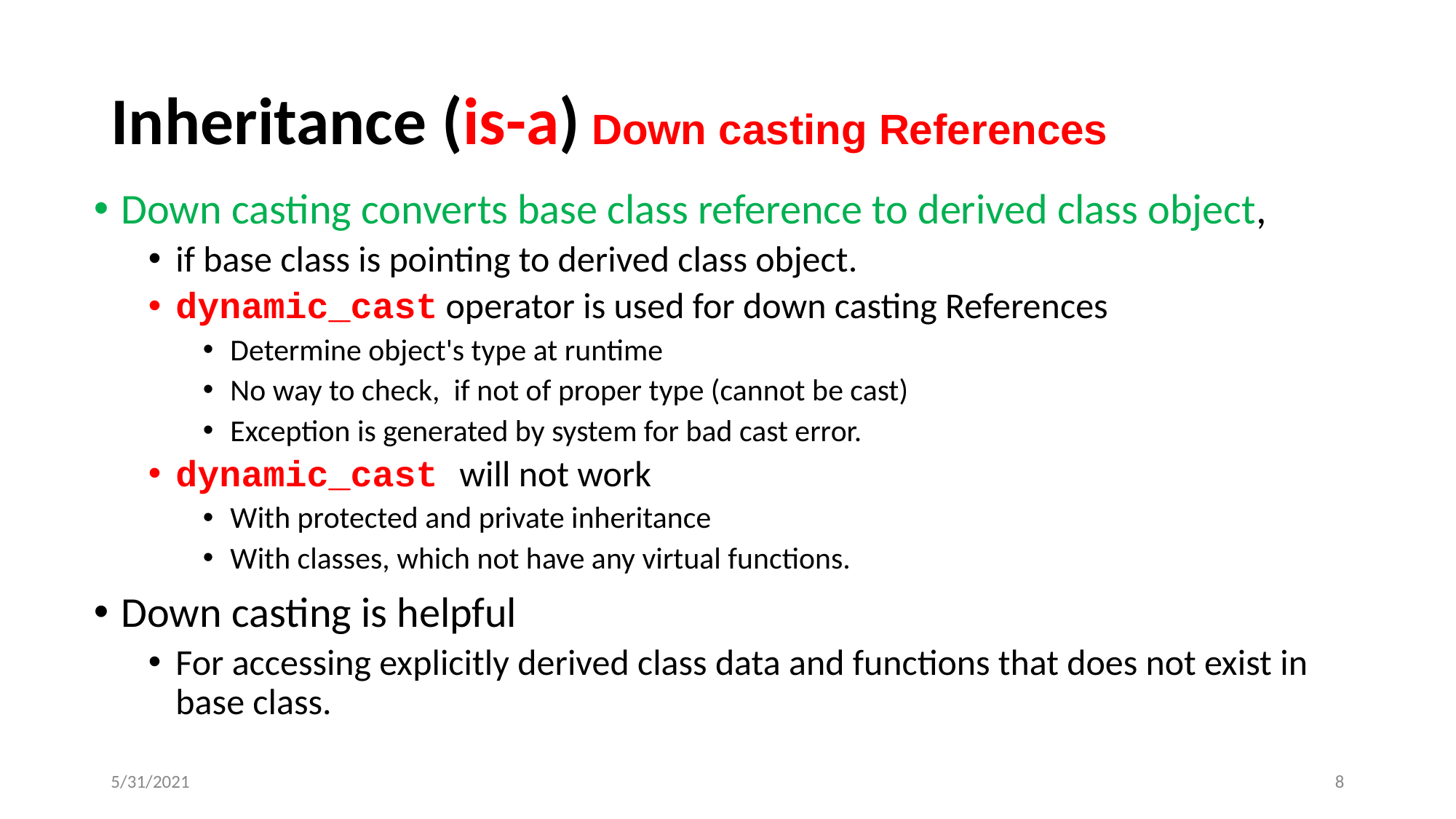

# Inheritance (is-a) Down casting References
Down casting converts base class reference to derived class object,
if base class is pointing to derived class object.
dynamic_cast operator is used for down casting References
Determine object's type at runtime
No way to check,  if not of proper type (cannot be cast)
Exception is generated by system for bad cast error.
dynamic_cast will not work
With protected and private inheritance
With classes, which not have any virtual functions.
Down casting is helpful
For accessing explicitly derived class data and functions that does not exist in base class.
5/31/2021
8